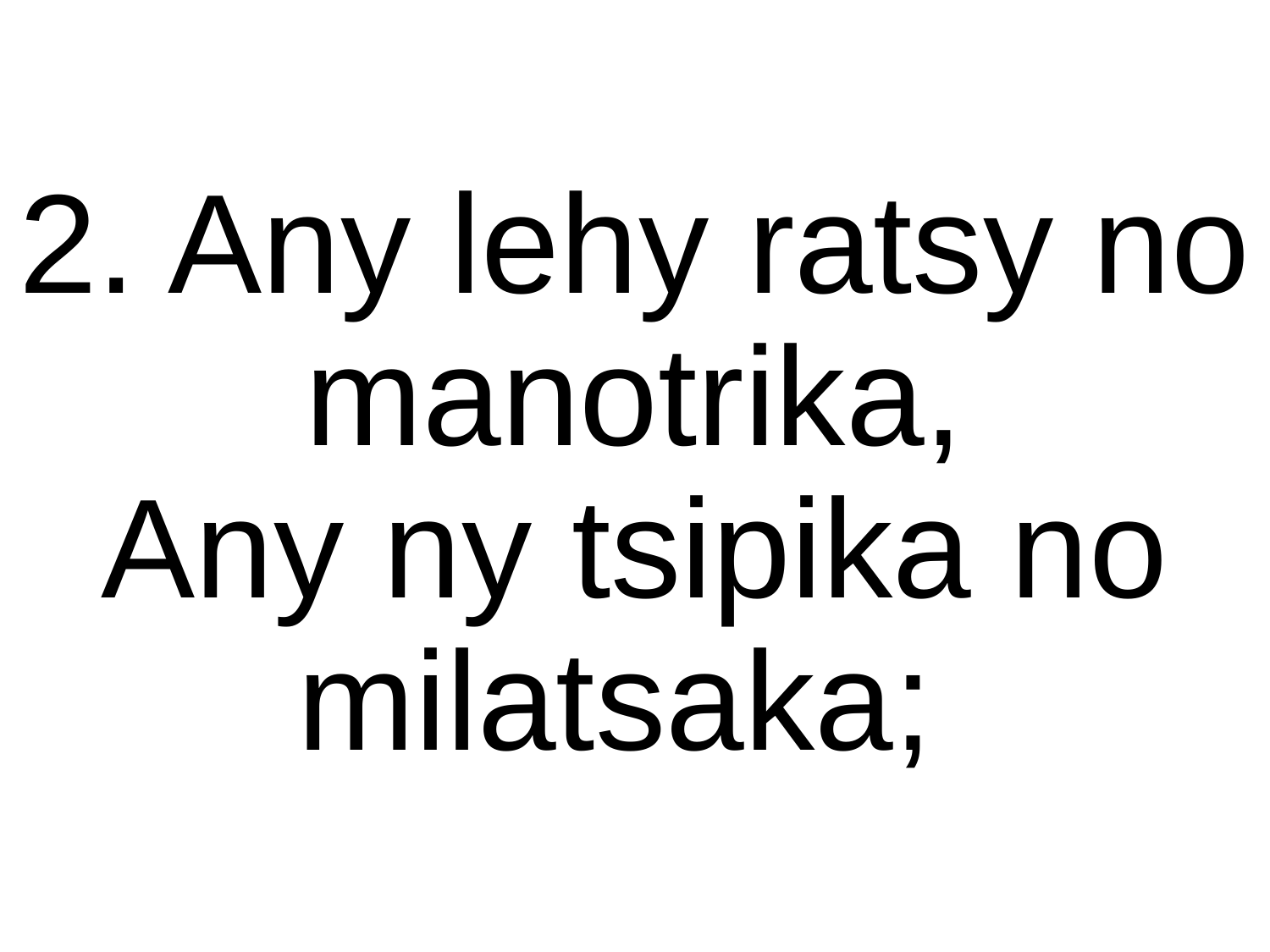

2. Any lehy ratsy no manotrika,
Any ny tsipika no milatsaka;